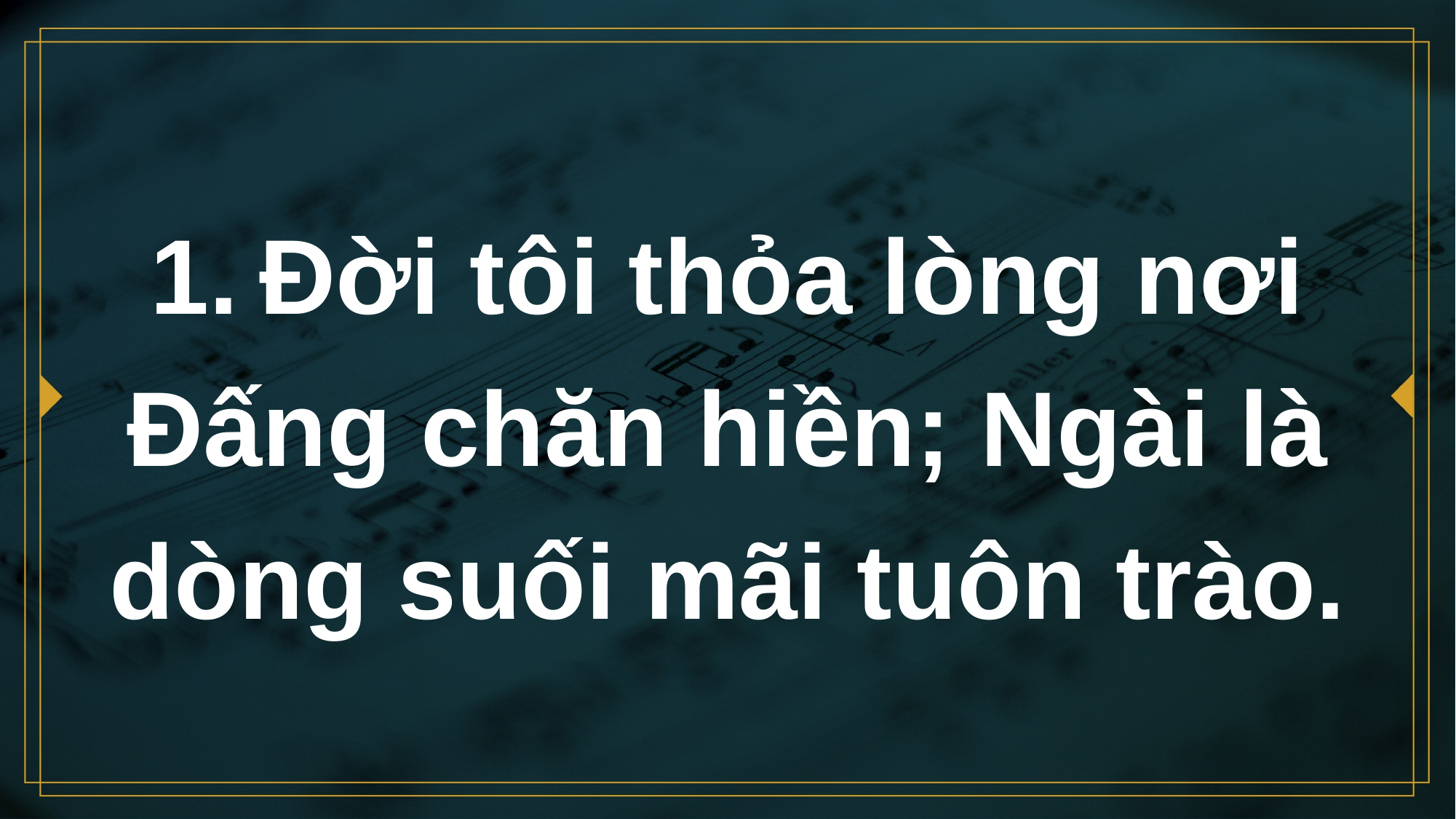

# 1.	Đời tôi thỏa lòng nơi Đấng chăn hiền; Ngài là dòng suối mãi tuôn trào.